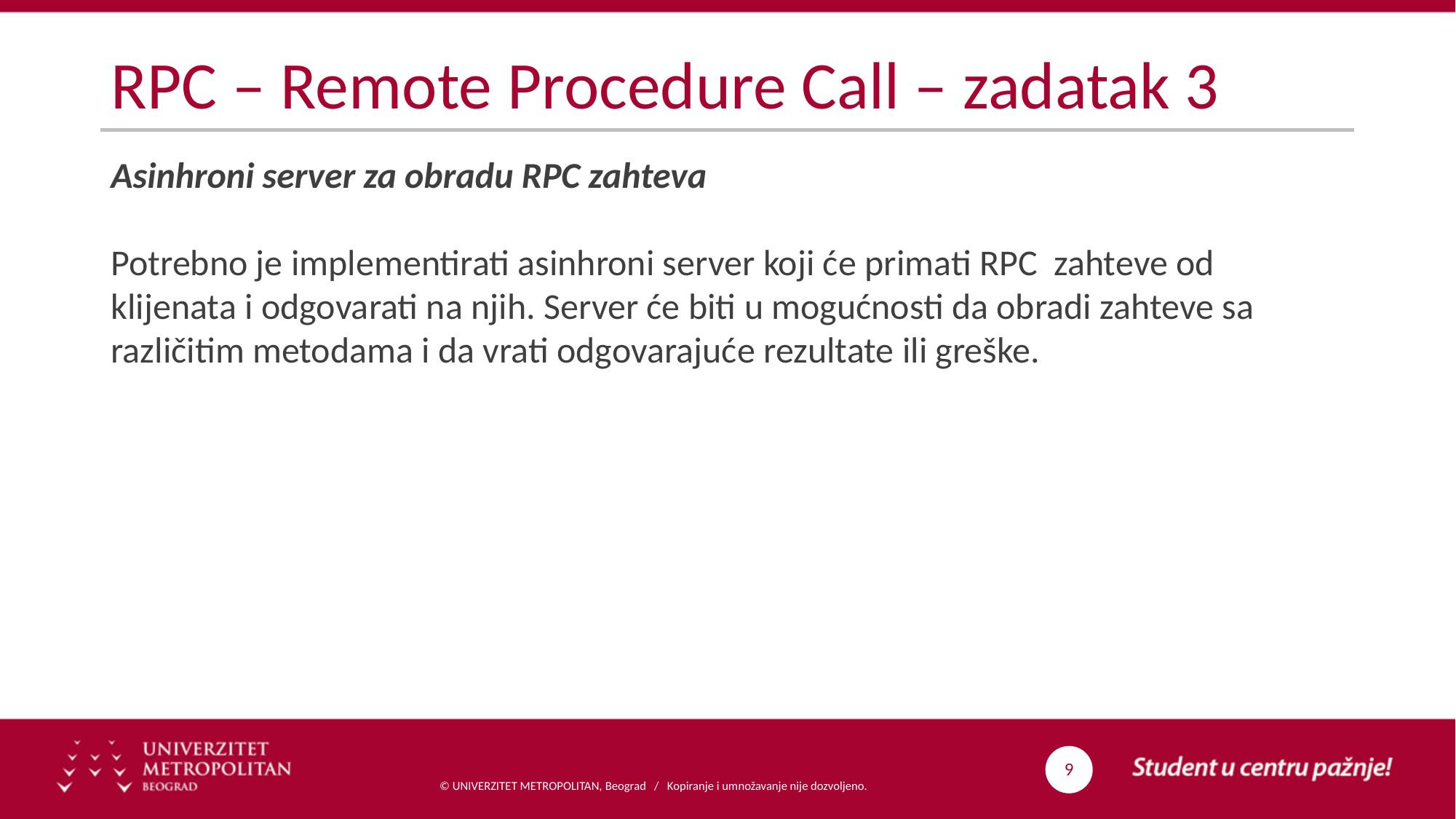

# RPC – Remote Procedure Call – zadatak 3

Asinhroni server za obradu RPC zahteva

Potrebno je implementirati asinhroni server koji će primati RPC  zahteve od klijenata i odgovarati na njih. Server će biti u mogućnosti da obradi zahteve sa različitim metodama i da vrati odgovarajuće rezultate ili greške.